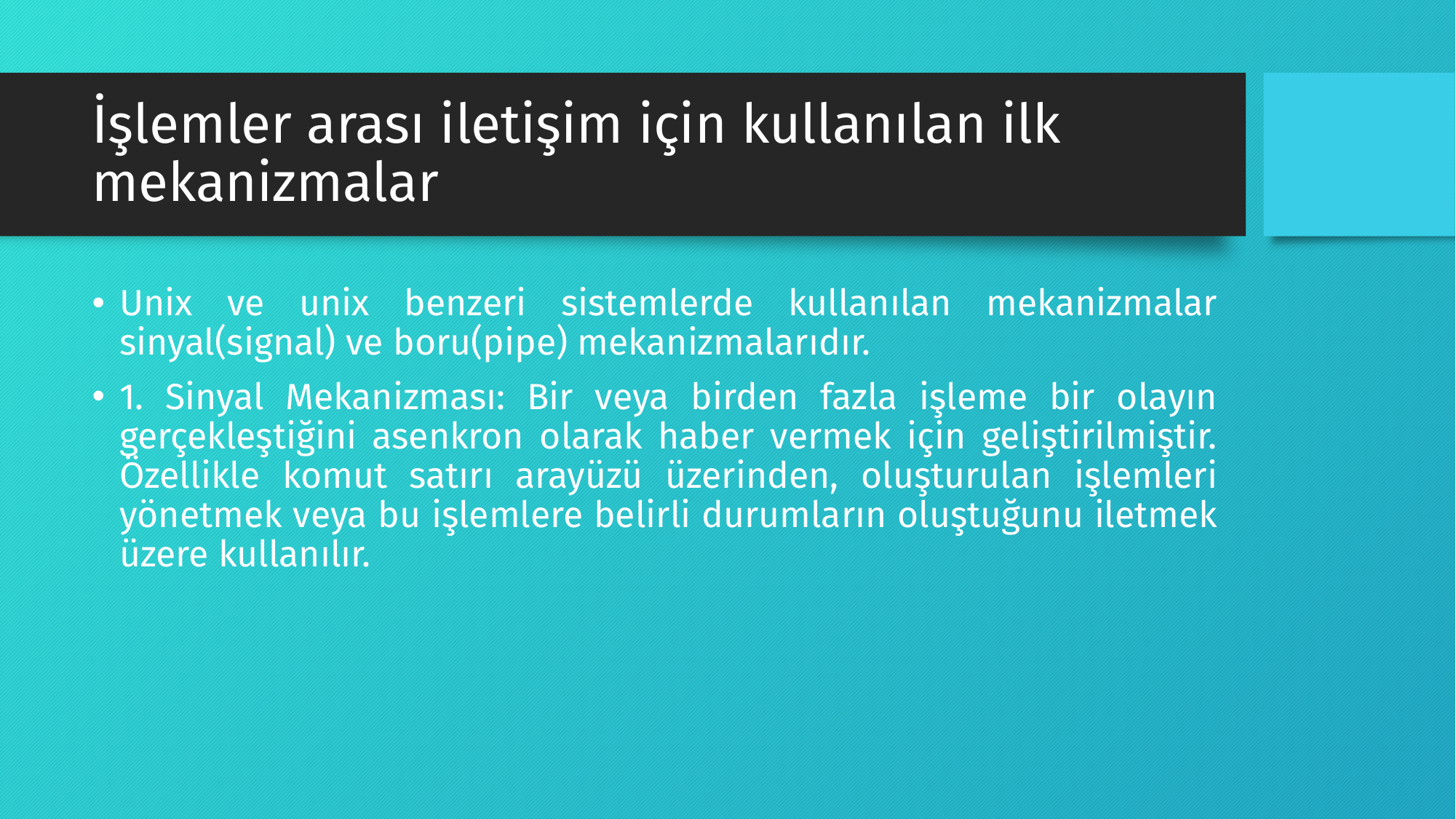

# İşlemler arası iletişim için kullanılan ilk mekanizmalar
Unix ve unix benzeri sistemlerde kullanılan mekanizmalar sinyal(signal) ve boru(pipe) mekanizmalarıdır.
1. Sinyal Mekanizması: Bir veya birden fazla işleme bir olayın gerçekleştiğini asenkron olarak haber vermek için geliştirilmiştir. Özellikle komut satırı arayüzü üzerinden, oluşturulan işlemleri yönetmek veya bu işlemlere belirli durumların oluştuğunu iletmek üzere kullanılır.